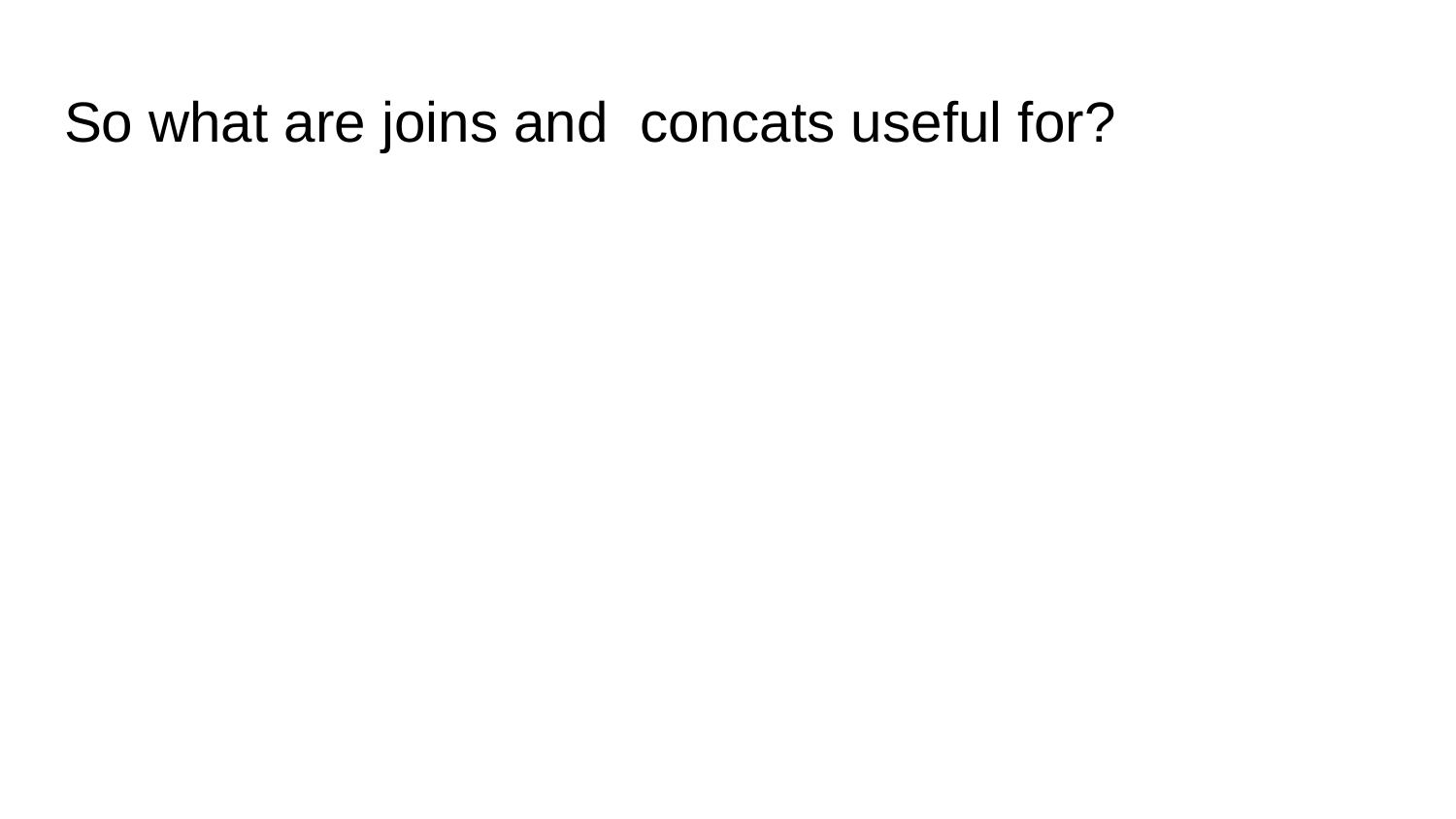

# So what are joins and  concats useful for?